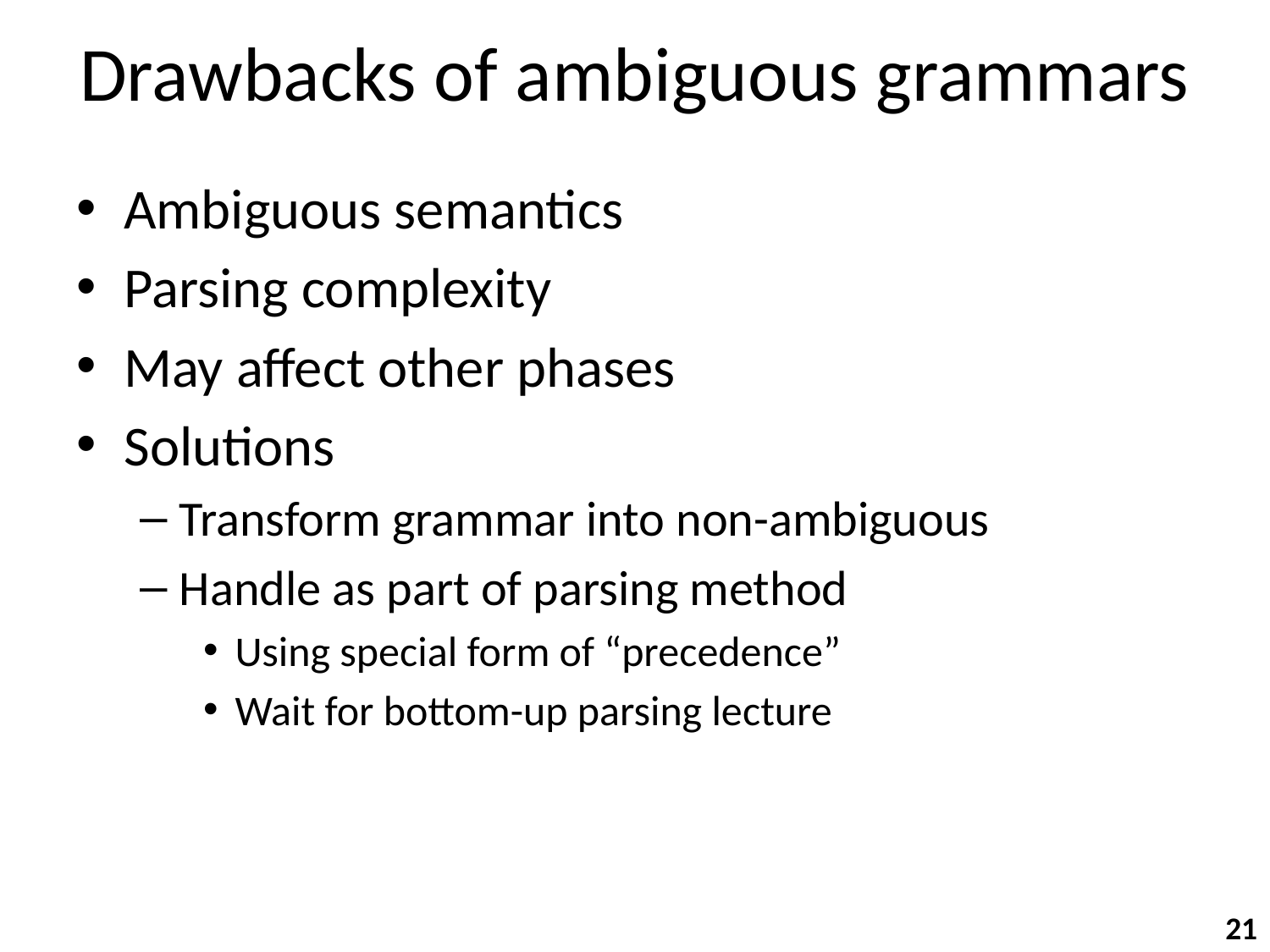

# Drawbacks of ambiguous grammars
Ambiguous semantics
Parsing complexity
May affect other phases
Solutions
Transform grammar into non-ambiguous
Handle as part of parsing method
Using special form of “precedence”
Wait for bottom-up parsing lecture
21